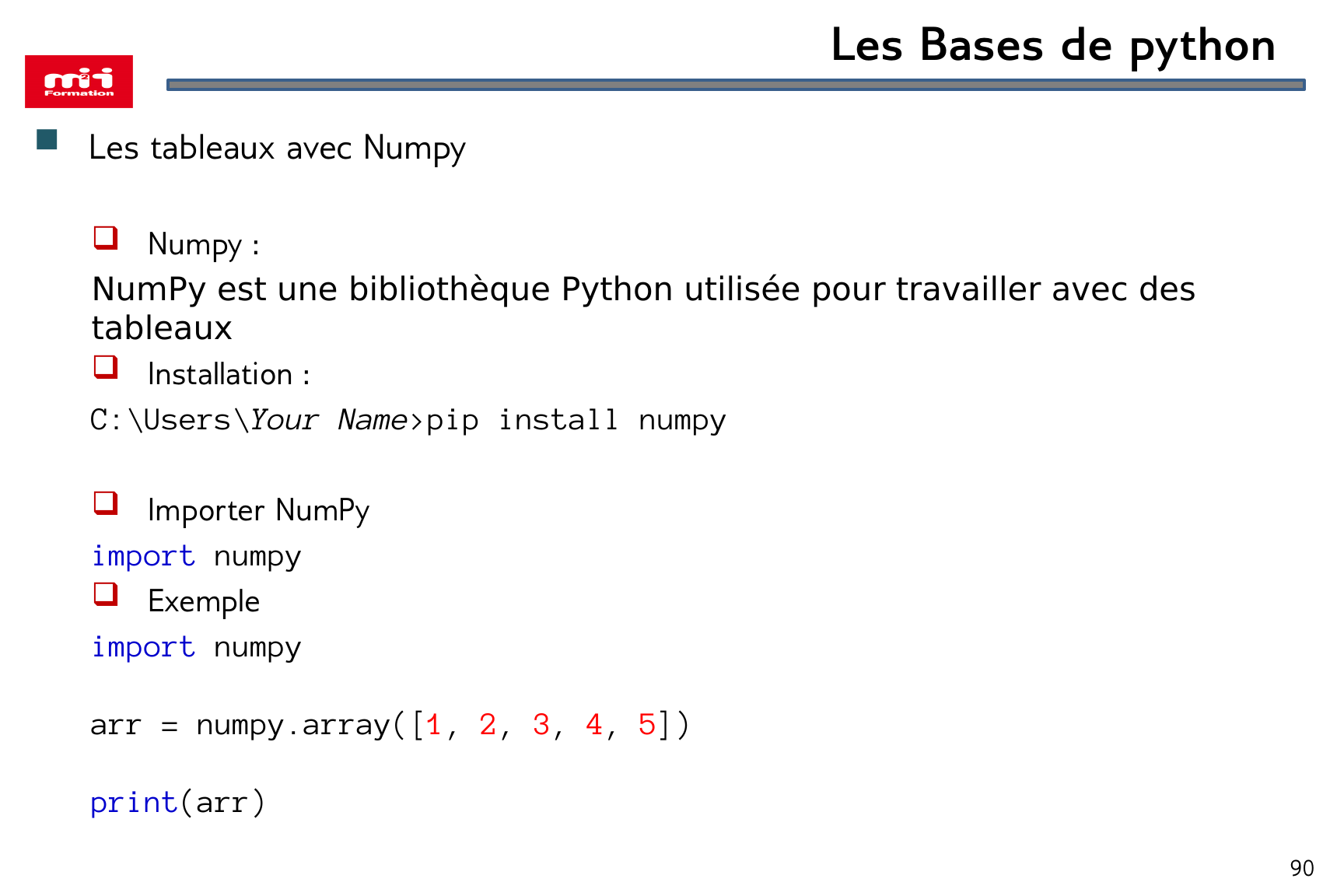

# Les Bases de python
Les tableaux avec Numpy

Numpy :
NumPy est une bibliothèque Python utilisée pour travailler avec des tableaux
Installation :
C:\Users\Your Name>pip install numpy

Importer NumPy
import numpy
Exemple
import numpy
arr = numpy.array([1, 2, 3, 4, 5])
print(arr)

90